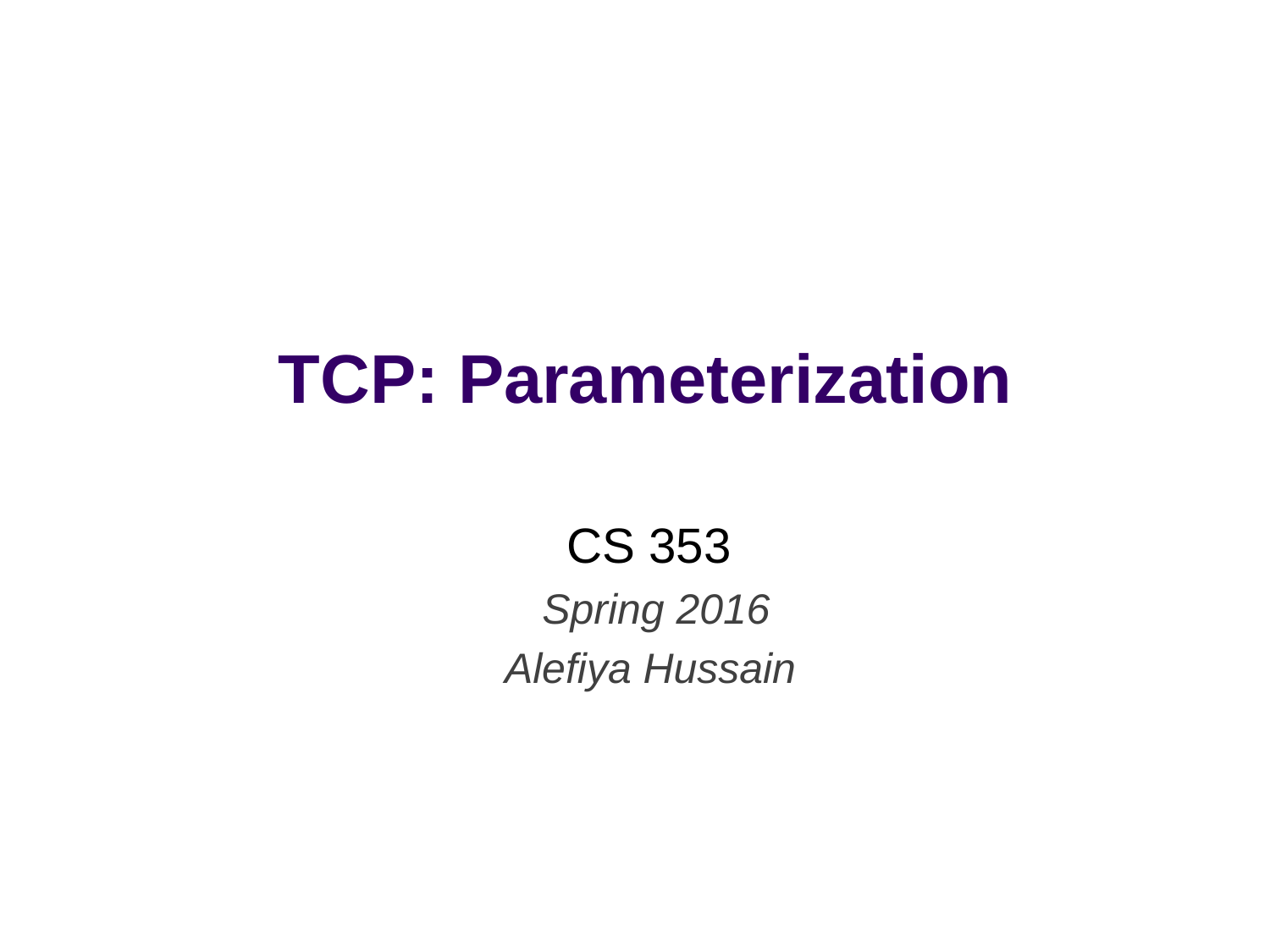

# TCP: Parameterization
CS 353
Spring 2016
Alefiya Hussain